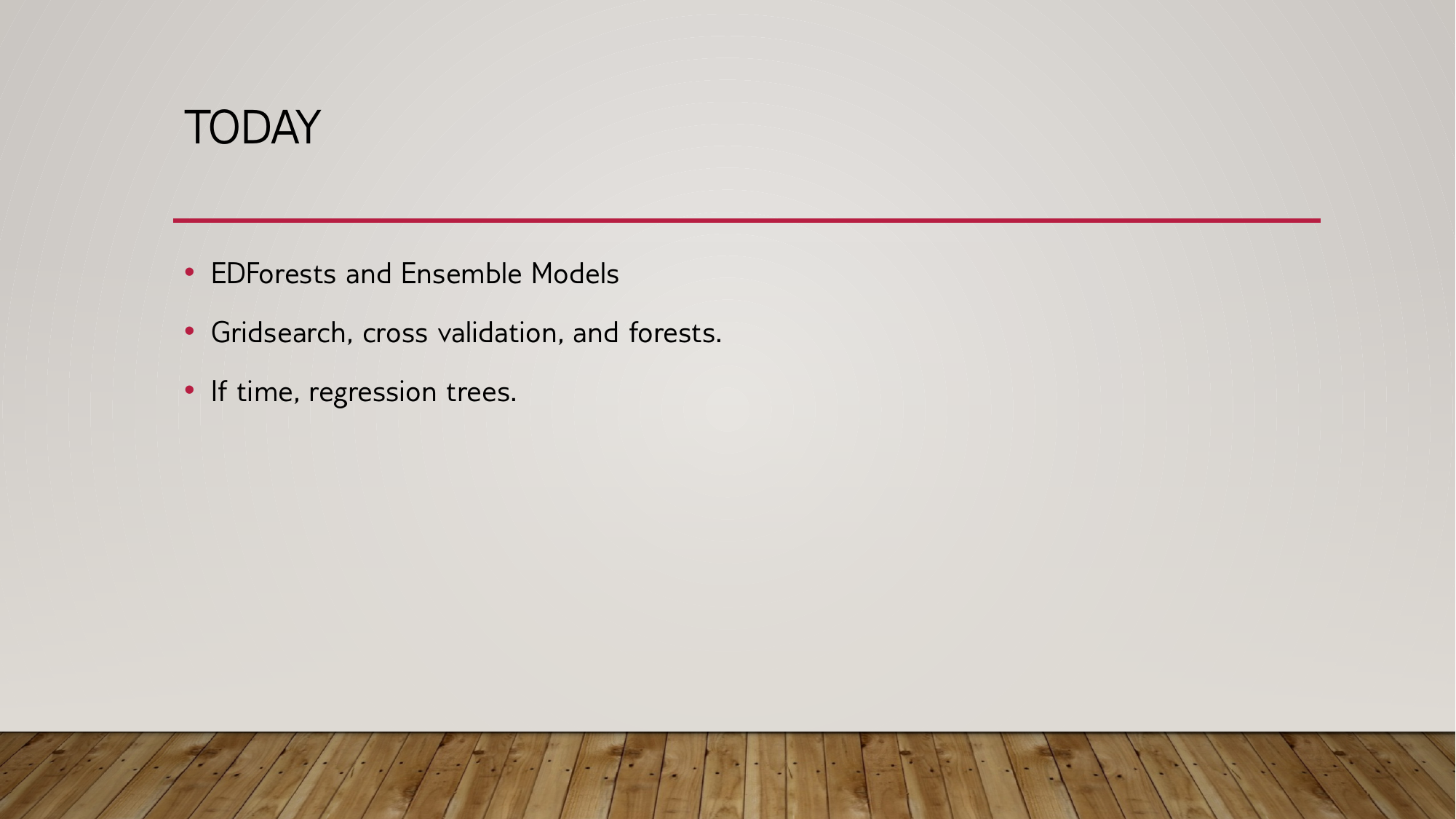

# Today
EDForests and Ensemble Models
Gridsearch, cross validation, and forests.
If time, regression trees.